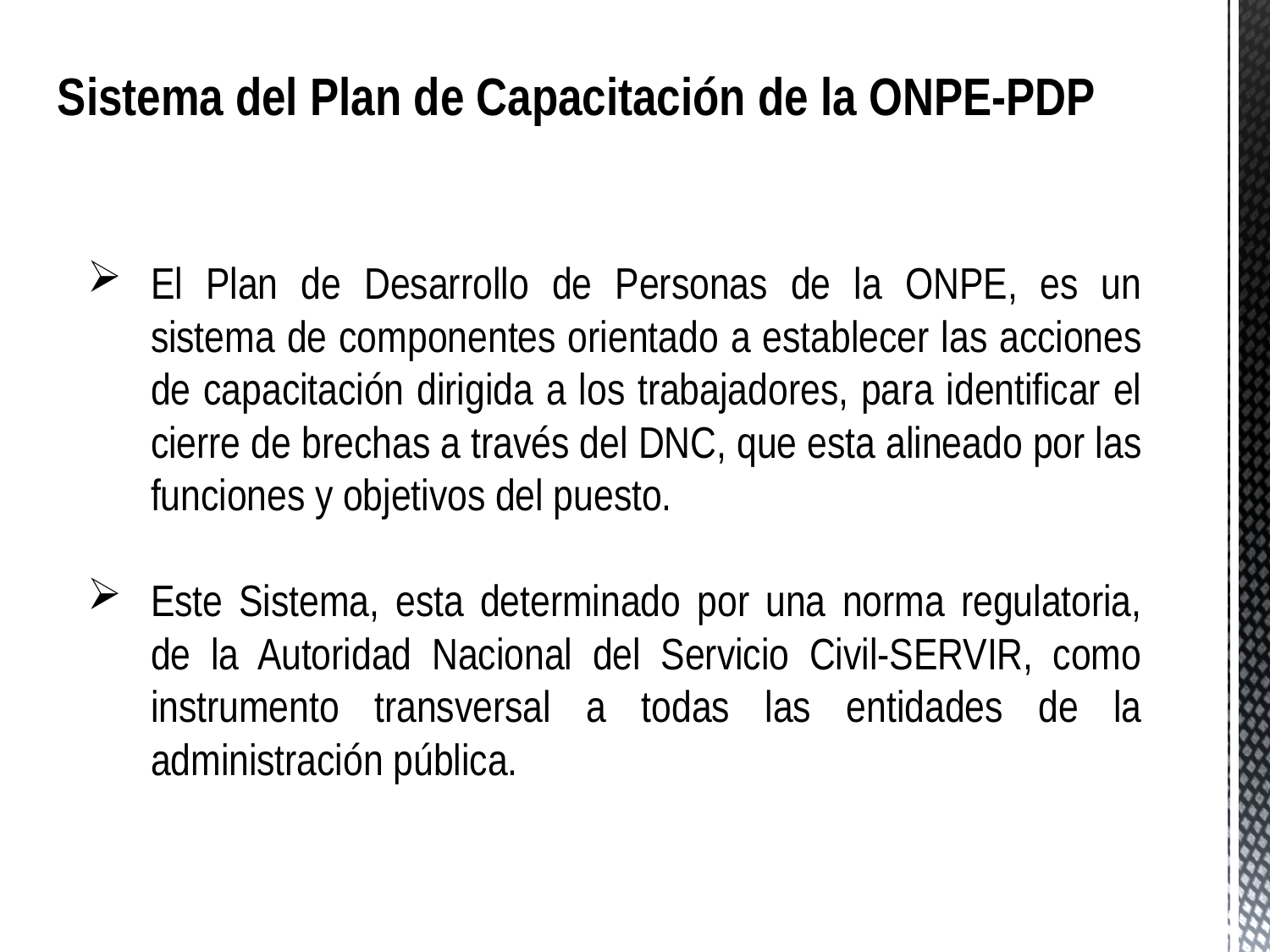

Sistema del Plan de Capacitación de la ONPE-PDP

El Plan de Desarrollo de Personas de la ONPE, es un sistema de componentes orientado a establecer las acciones de capacitación dirigida a los trabajadores, para identificar el cierre de brechas a través del DNC, que esta alineado por las funciones y objetivos del puesto.

Este Sistema, esta determinado por una norma regulatoria, de la Autoridad Nacional del Servicio Civil-SERVIR, como instrumento transversal a todas las entidades de la administración pública.